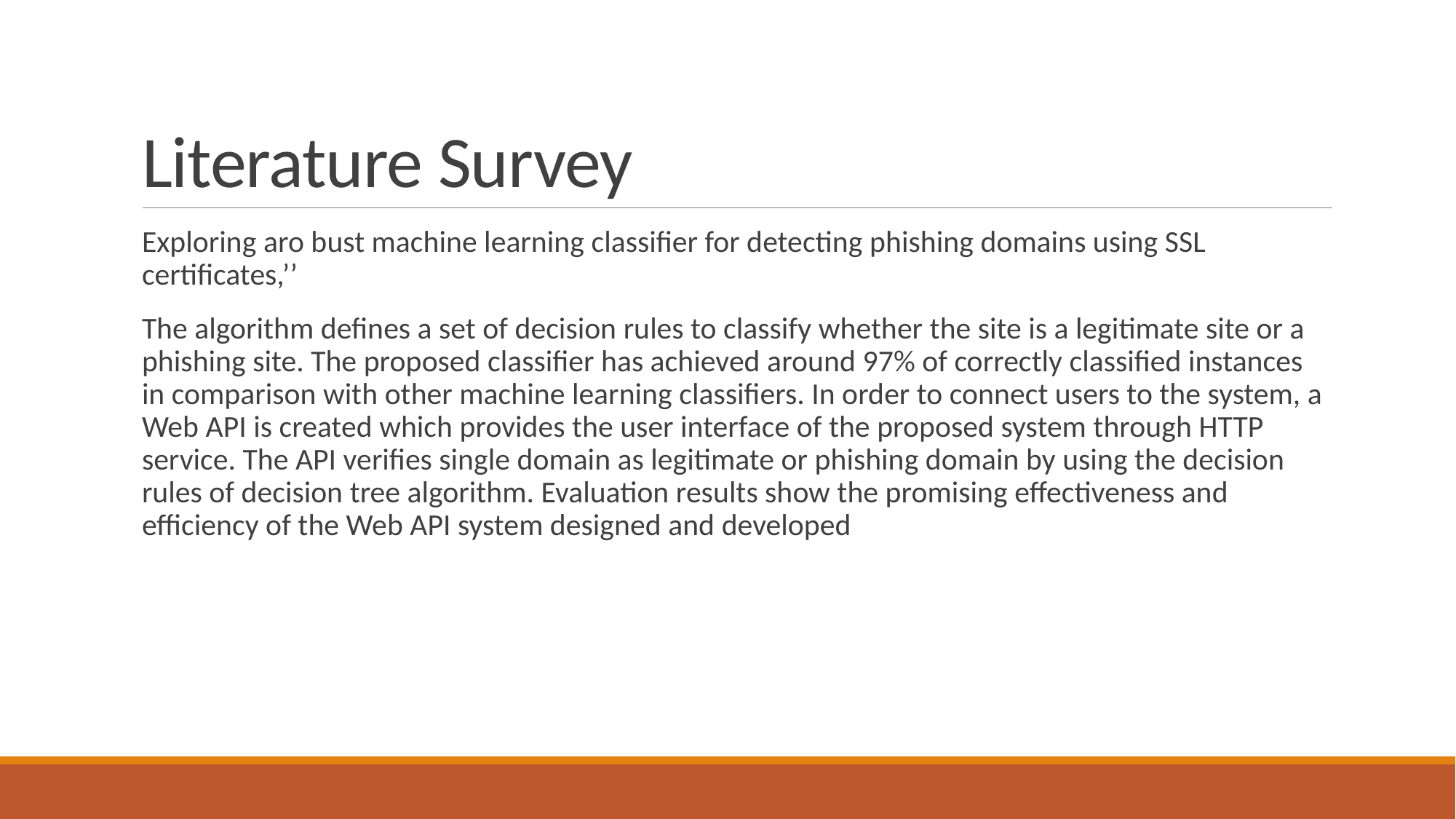

# Literature Survey
Exploring aro bust machine learning classifier for detecting phishing domains using SSL certificates,’’
The algorithm defines a set of decision rules to classify whether the site is a legitimate site or a phishing site. The proposed classifier has achieved around 97% of correctly classified instances in comparison with other machine learning classifiers. In order to connect users to the system, a Web API is created which provides the user interface of the proposed system through HTTP service. The API verifies single domain as legitimate or phishing domain by using the decision rules of decision tree algorithm. Evaluation results show the promising effectiveness and efficiency of the Web API system designed and developed